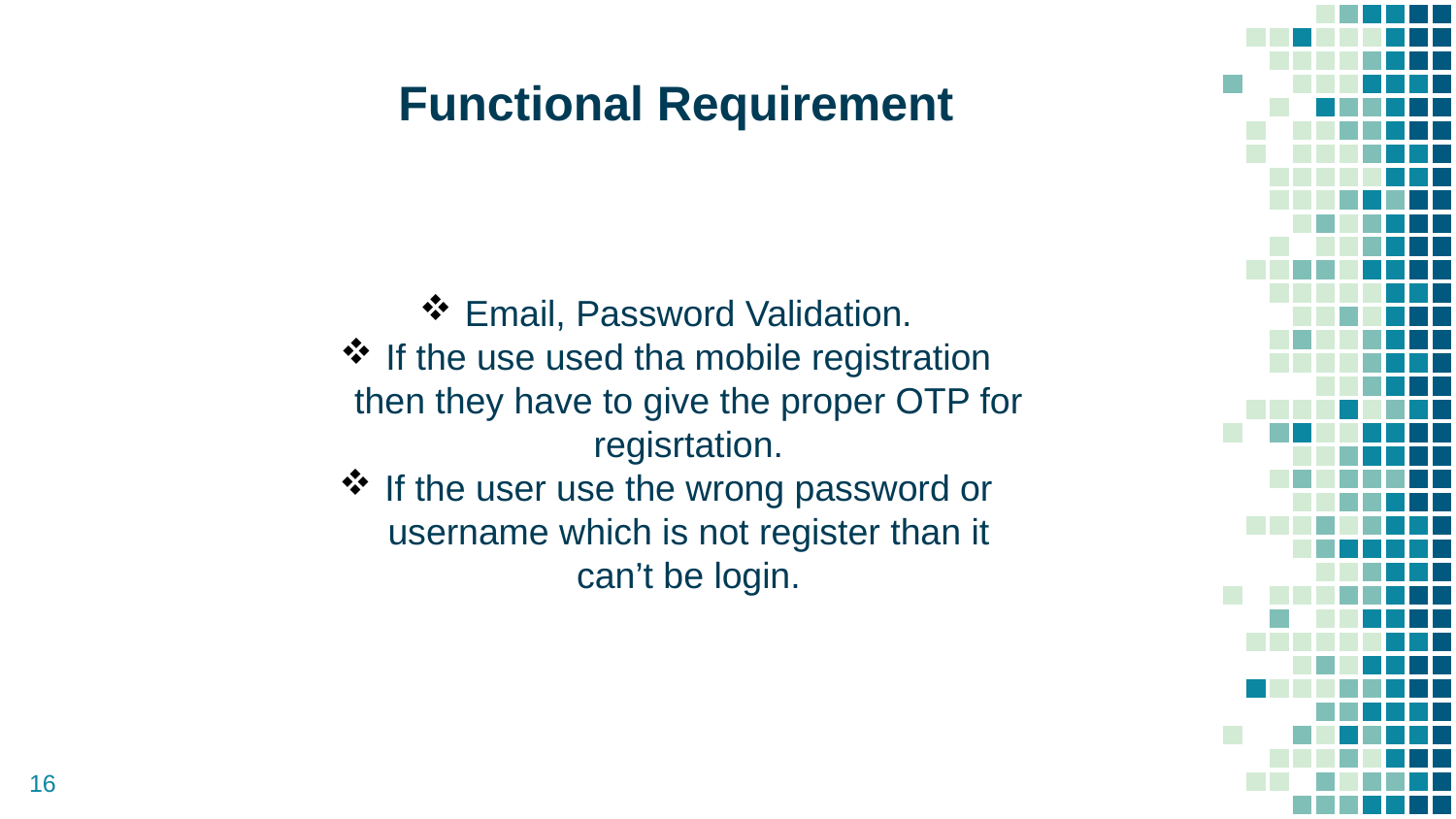

Functional Requirement
Email, Password Validation.
If the use used tha mobile registration then they have to give the proper OTP for regisrtation.
If the user use the wrong password or username which is not register than it can’t be login.
16